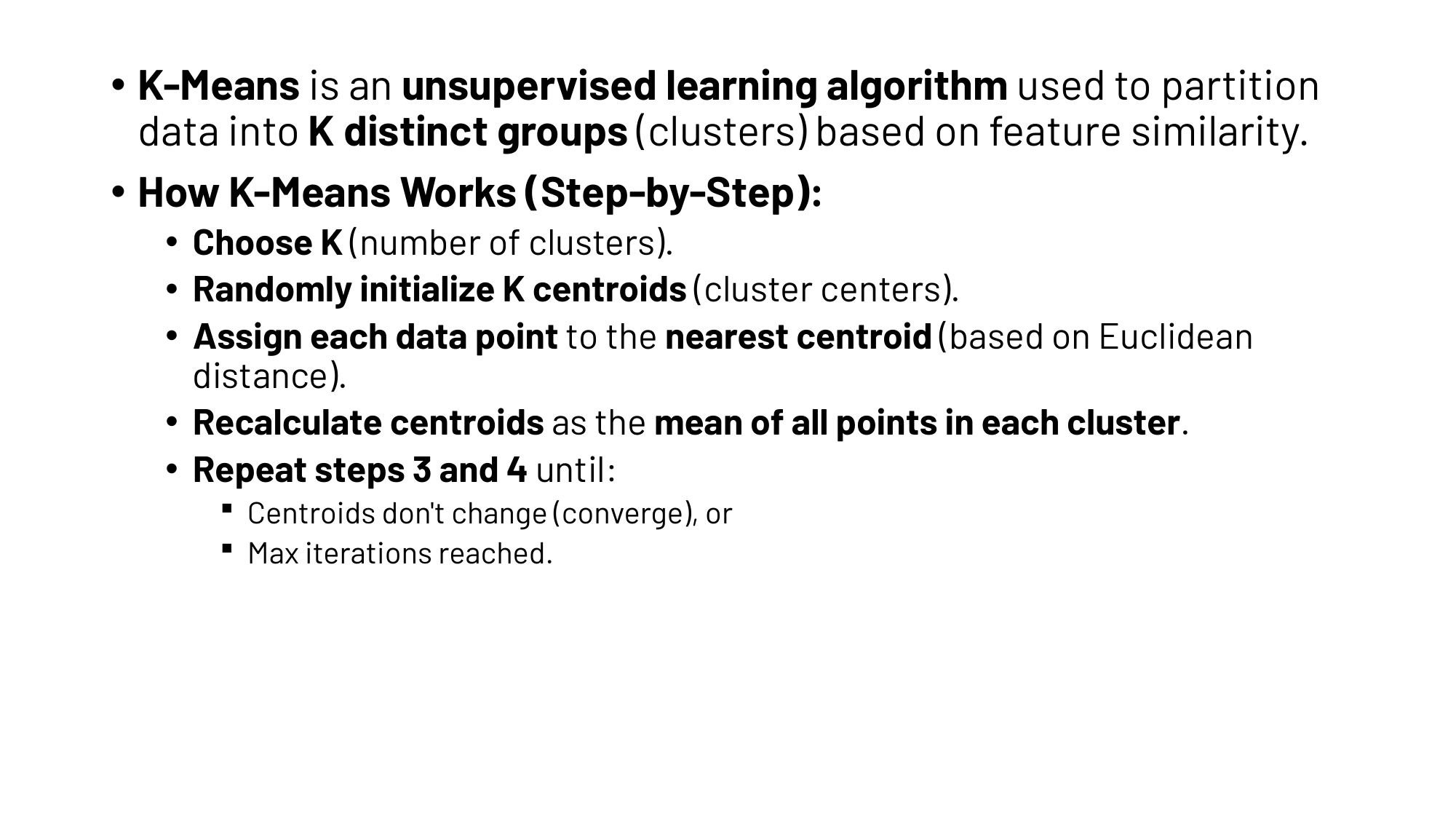

K-Means is an unsupervised learning algorithm used to partition data into K distinct groups (clusters) based on feature similarity.
How K-Means Works (Step-by-Step):
Choose K (number of clusters).
Randomly initialize K centroids (cluster centers).
Assign each data point to the nearest centroid (based on Euclidean distance).
Recalculate centroids as the mean of all points in each cluster.
Repeat steps 3 and 4 until:
Centroids don't change (converge), or
Max iterations reached.